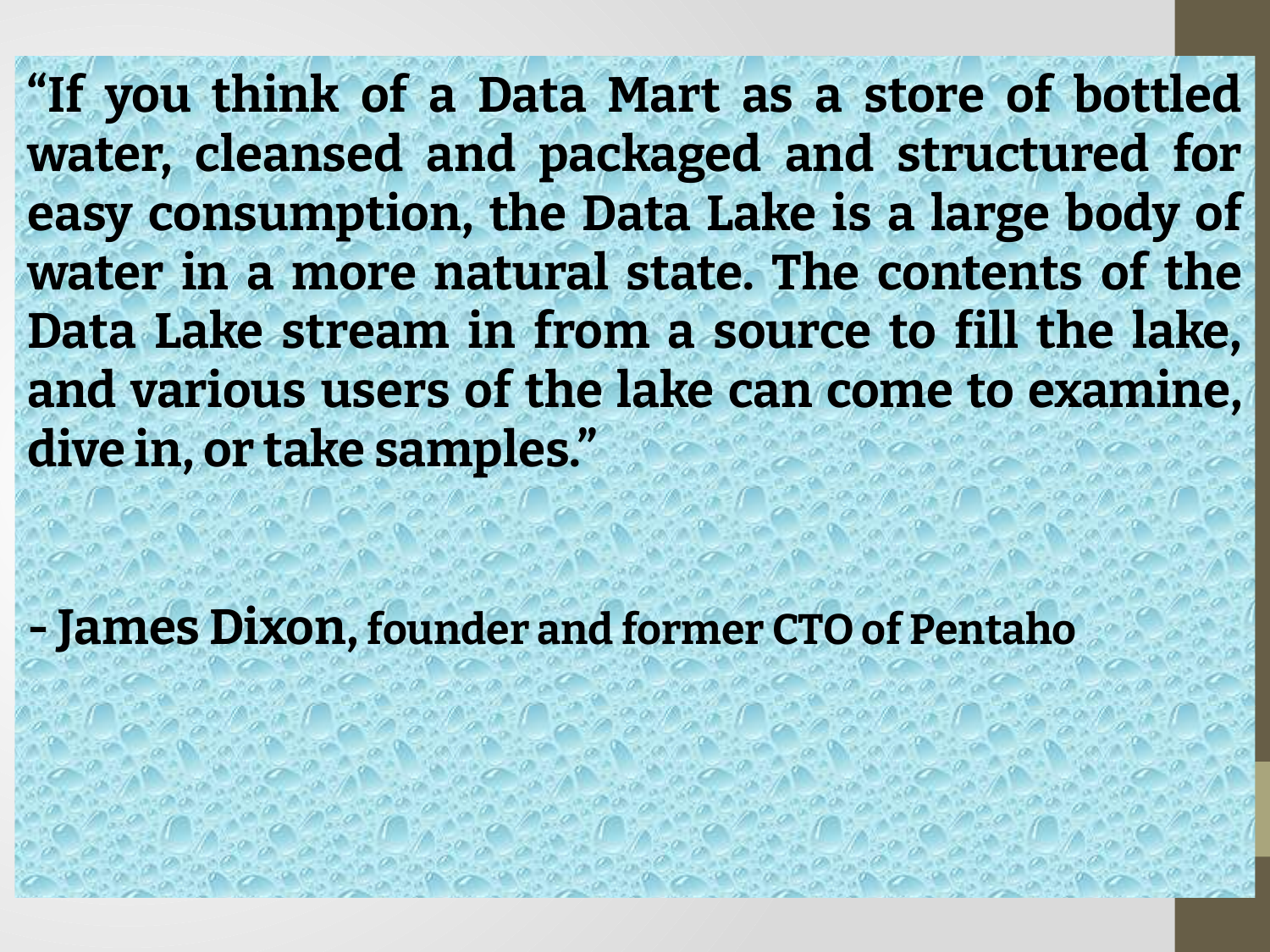

“If you think of a Data Mart as a store of bottled water, cleansed and packaged and structured for easy consumption, the Data Lake is a large body of water in a more natural state. The contents of the Data Lake stream in from a source to fill the lake, and various users of the lake can come to examine, dive in, or take samples.”

- James Dixon, founder and former CTO of Pentaho